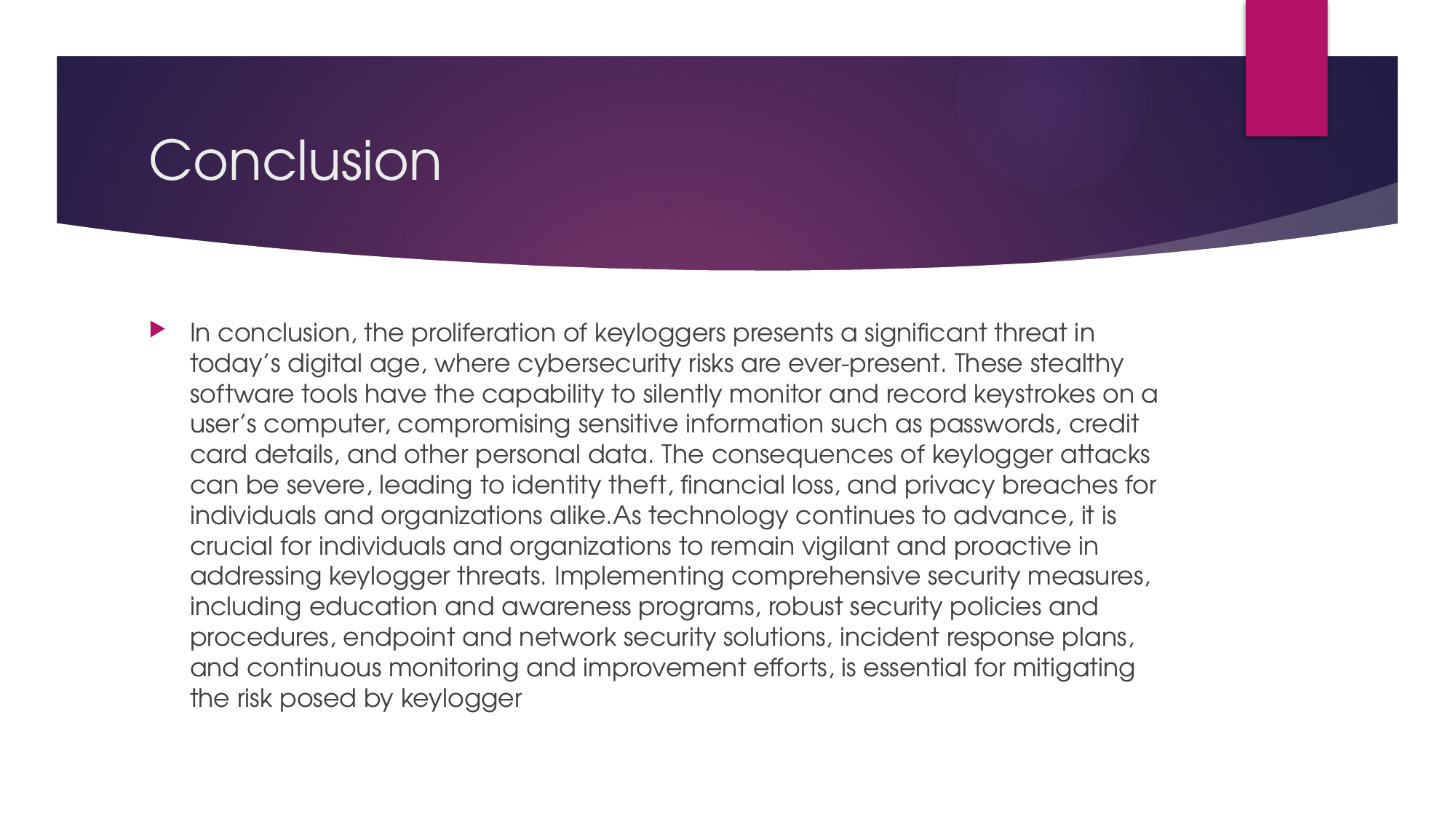

# Conclusion
In conclusion, the proliferation of keyloggers presents a significant threat in today’s digital age, where cybersecurity risks are ever-present. These stealthy software tools have the capability to silently monitor and record keystrokes on a user’s computer, compromising sensitive information such as passwords, credit card details, and other personal data. The consequences of keylogger attacks can be severe, leading to identity theft, financial loss, and privacy breaches for individuals and organizations alike.As technology continues to advance, it is crucial for individuals and organizations to remain vigilant and proactive in addressing keylogger threats. Implementing comprehensive security measures, including education and awareness programs, robust security policies and procedures, endpoint and network security solutions, incident response plans, and continuous monitoring and improvement efforts, is essential for mitigating  the risk posed by keylogger